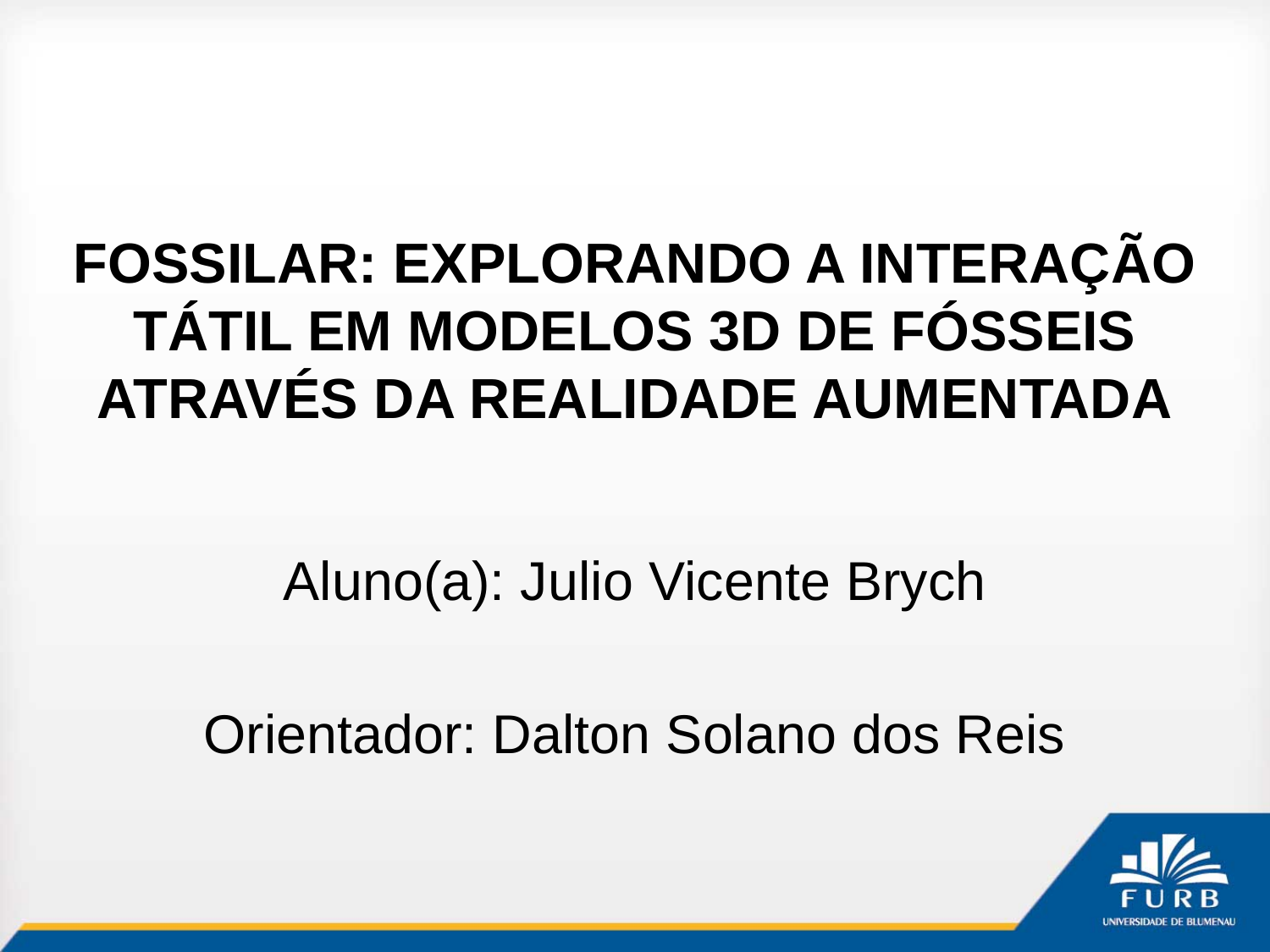

# FossilAR: Explorando a interação tátil em modelos 3D de fósseis através da Realidade Aumentada
Aluno(a): Julio Vicente Brych

Orientador: Dalton Solano dos Reis